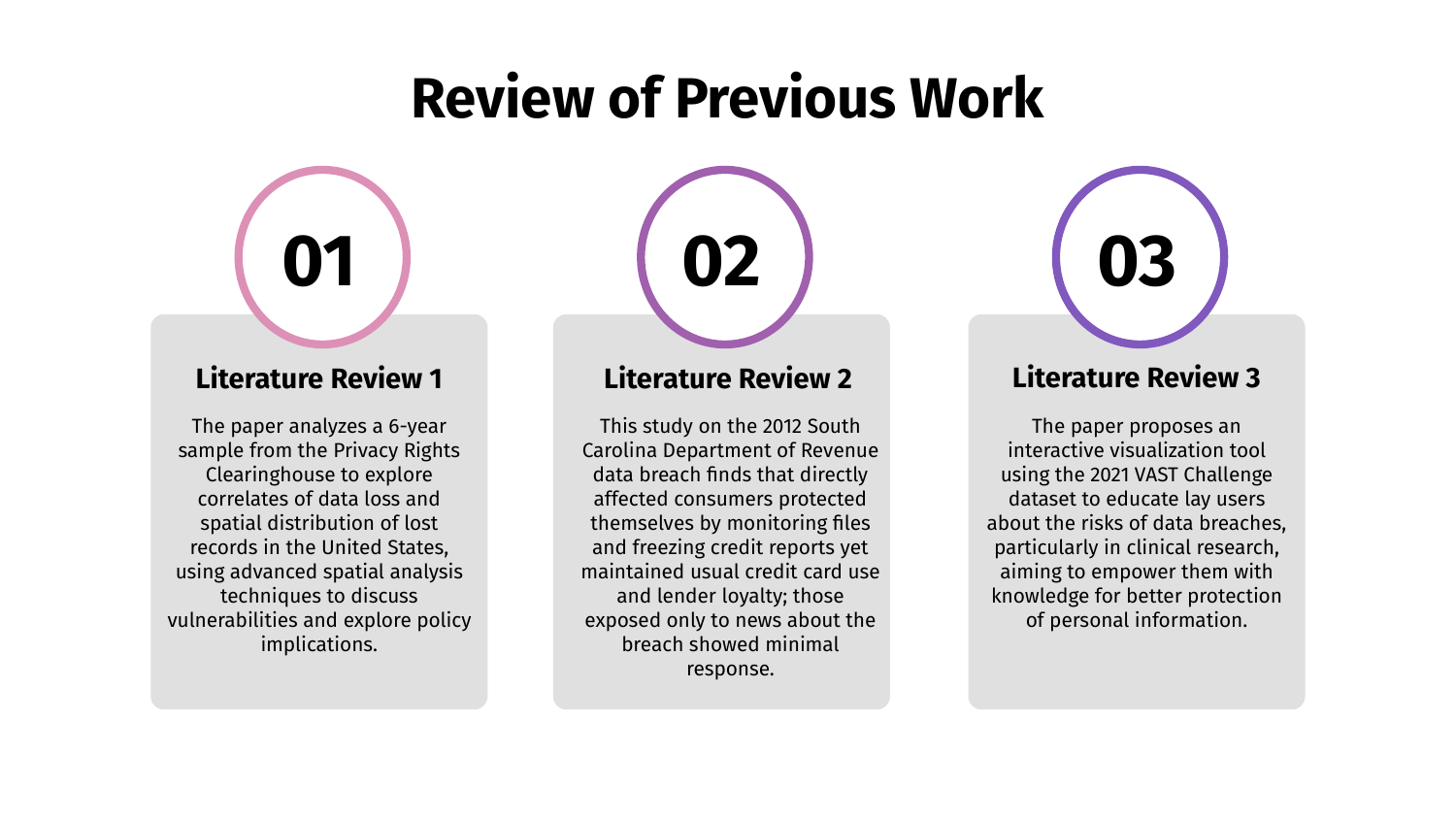

# Review of Previous Work
01
02
03

Literature Review 3
Literature Review 1
Literature Review 2
The paper analyzes a 6-year sample from the Privacy Rights Clearinghouse to explore correlates of data loss and spatial distribution of lost records in the United States, using advanced spatial analysis techniques to discuss vulnerabilities and explore policy implications.
This study on the 2012 South Carolina Department of Revenue data breach finds that directly affected consumers protected themselves by monitoring files and freezing credit reports yet maintained usual credit card use and lender loyalty; those exposed only to news about the breach showed minimal response.
The paper proposes an interactive visualization tool using the 2021 VAST Challenge dataset to educate lay users about the risks of data breaches, particularly in clinical research, aiming to empower them with knowledge for better protection of personal information.